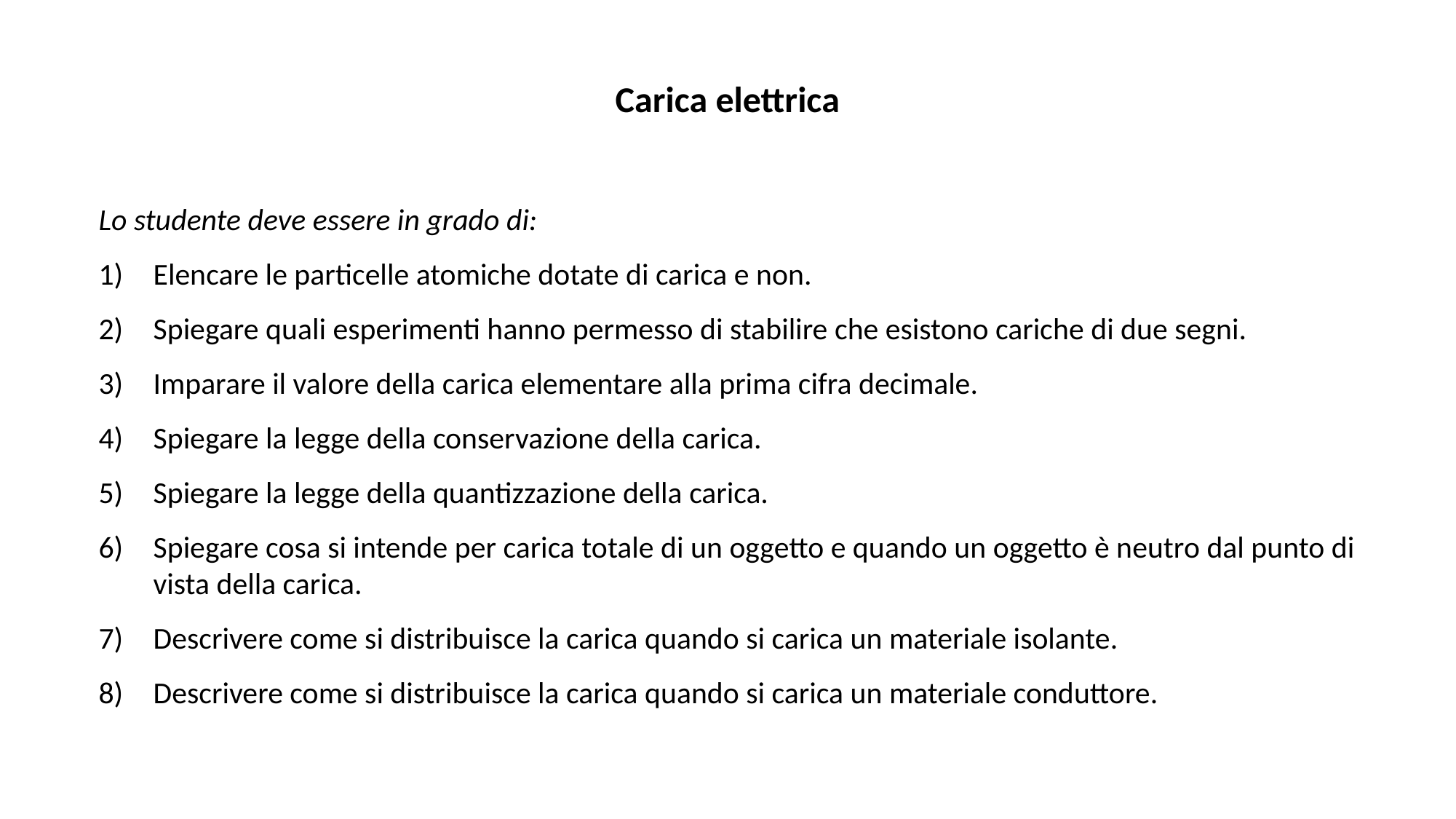

Carica elettrica

Lo studente deve essere in grado di:
Elencare le particelle atomiche dotate di carica e non.
Spiegare quali esperimenti hanno permesso di stabilire che esistono cariche di due segni.
Imparare il valore della carica elementare alla prima cifra decimale.
Spiegare la legge della conservazione della carica.
Spiegare la legge della quantizzazione della carica.
Spiegare cosa si intende per carica totale di un oggetto e quando un oggetto è neutro dal punto di vista della carica.
Descrivere come si distribuisce la carica quando si carica un materiale isolante.
Descrivere come si distribuisce la carica quando si carica un materiale conduttore.